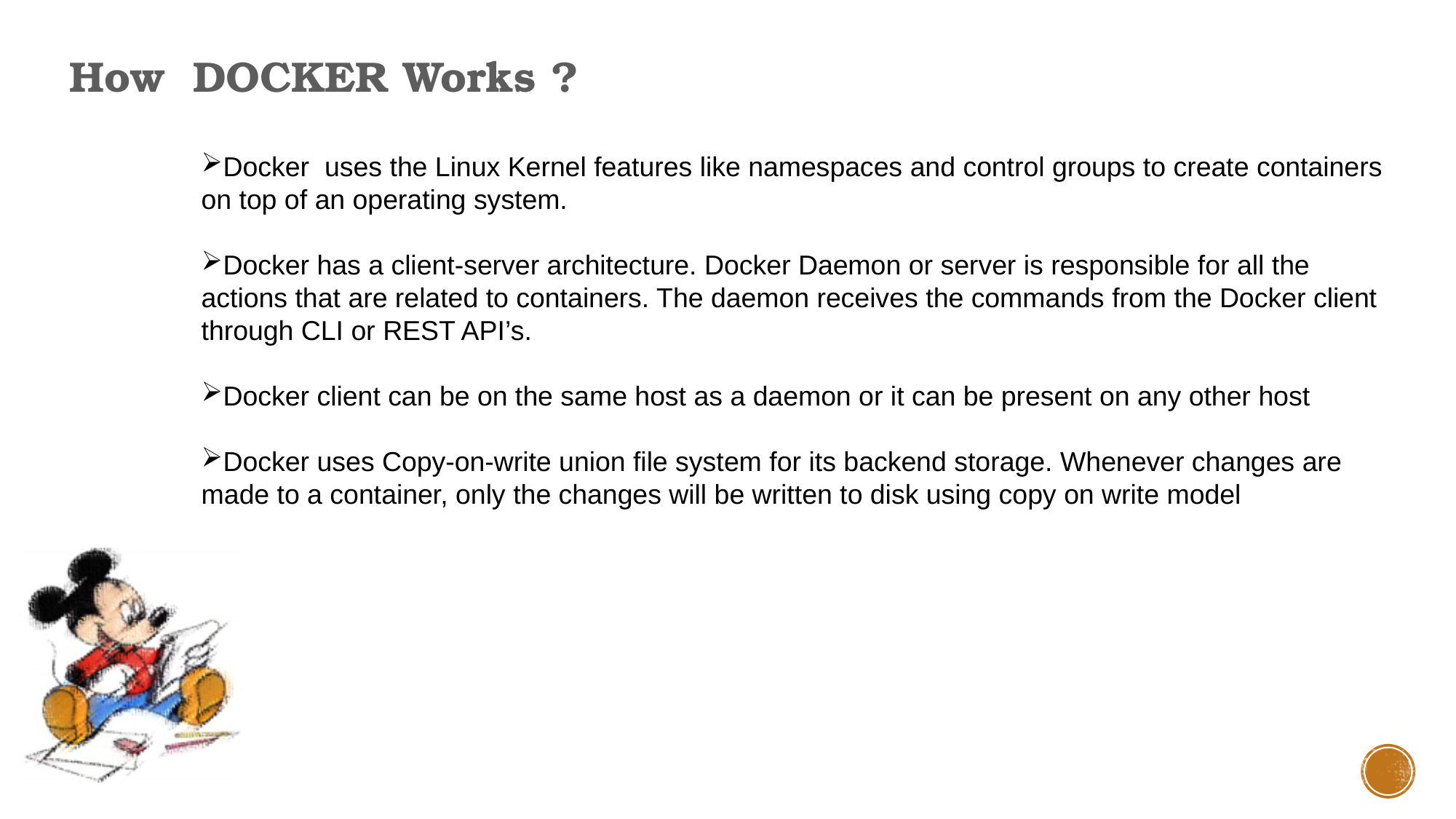

How  DOCKER Works ?
Docker  uses the Linux Kernel features like namespaces and control groups to create containers on top of an operating system.

Docker has a client-server architecture. Docker Daemon or server is responsible for all the actions that are related to containers. The daemon receives the commands from the Docker client through CLI or REST API’s.

Docker client can be on the same host as a daemon or it can be present on any other host

Docker uses Copy-on-write union file system for its backend storage. Whenever changes are made to a container, only the changes will be written to disk using copy on write model